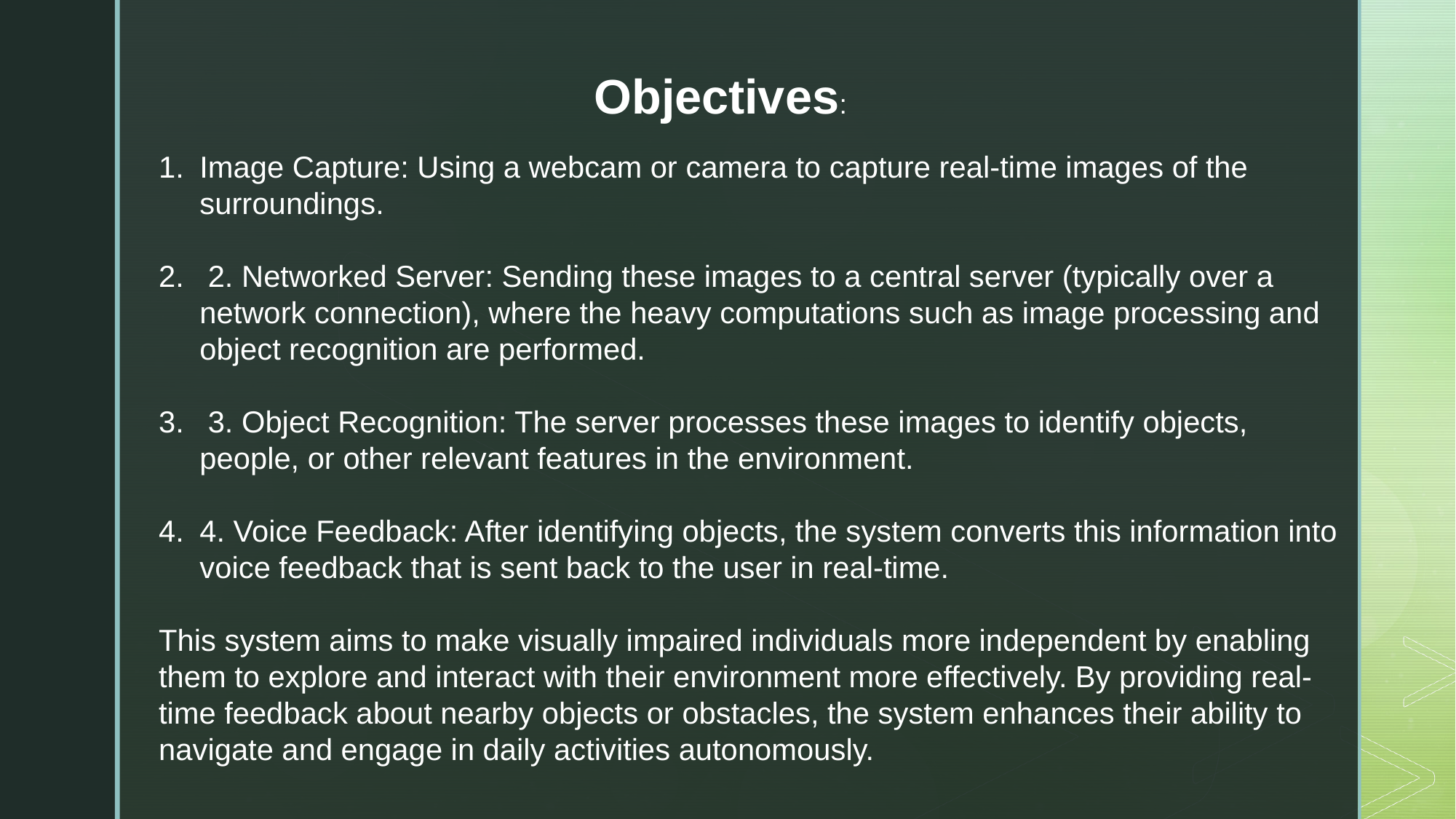

Objectives:
Image Capture: Using a webcam or camera to capture real-time images of the surroundings.

 2. Networked Server: Sending these images to a central server (typically over a network connection), where the heavy computations such as image processing and object recognition are performed.

 3. Object Recognition: The server processes these images to identify objects, people, or other relevant features in the environment.

4. Voice Feedback: After identifying objects, the system converts this information into voice feedback that is sent back to the user in real-time.

This system aims to make visually impaired individuals more independent by enabling them to explore and interact with their environment more effectively. By providing real-time feedback about nearby objects or obstacles, the system enhances their ability to navigate and engage in daily activities autonomously.